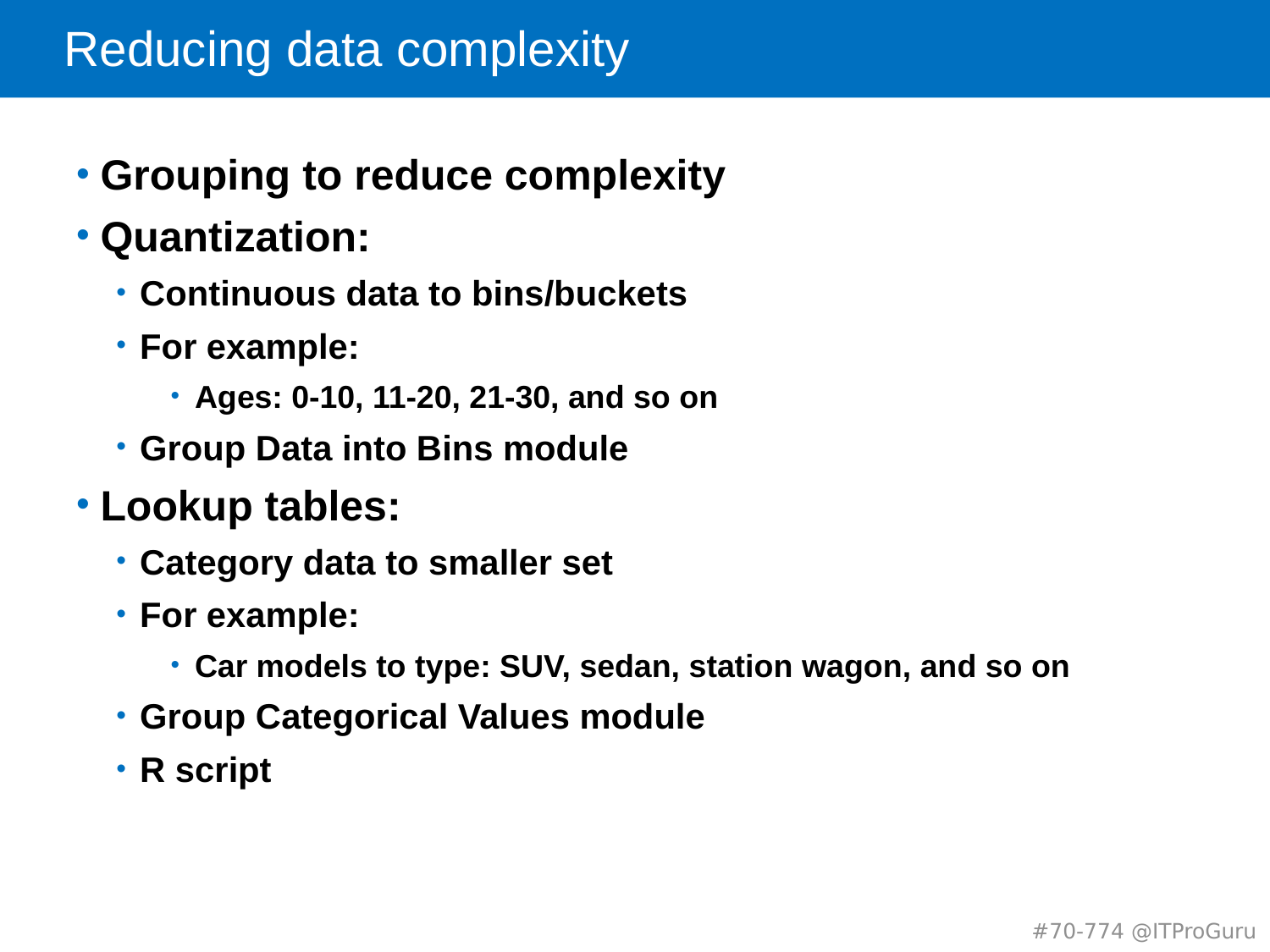

# Reducing data complexity
Grouping to reduce complexity
Quantization:
Continuous data to bins/buckets
For example:
Ages: 0-10, 11-20, 21-30, and so on
Group Data into Bins module
Lookup tables:
Category data to smaller set
For example:
Car models to type: SUV, sedan, station wagon, and so on
Group Categorical Values module
R script